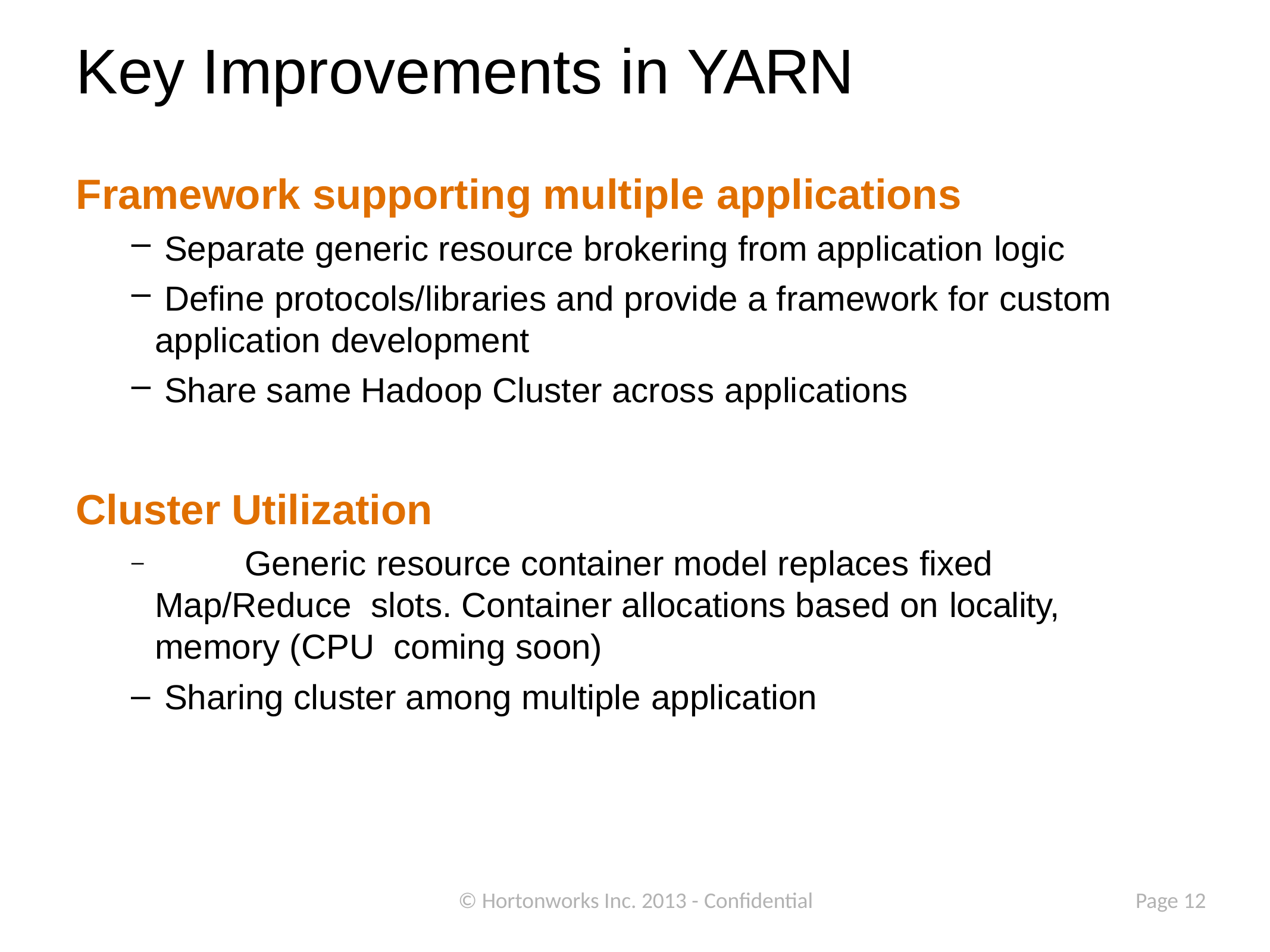

# Key Improvements in YARN
Framework supporting multiple applications
Separate generic resource brokering from application logic
Define protocols/libraries and provide a framework for custom
application development
Share same Hadoop Cluster across applications

Cluster Utilization
	Generic resource container model replaces fixed Map/Reduce  slots. Container allocations based on locality, memory (CPU  coming soon)
Sharing cluster among multiple application
© Hortonworks Inc. 2013 - Confidential
Page 12